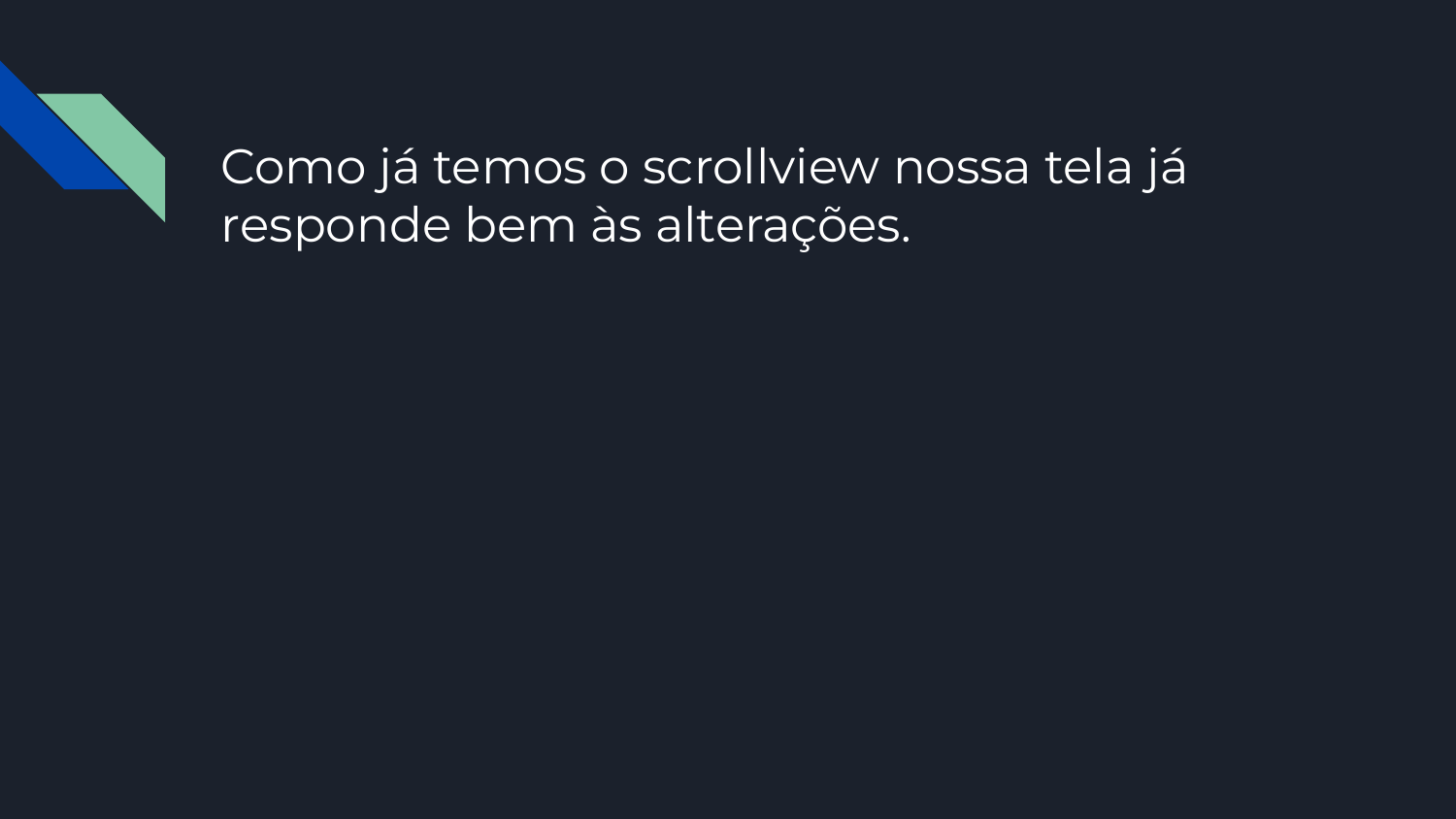

# Como já temos o scrollview nossa tela já responde bem às alterações.